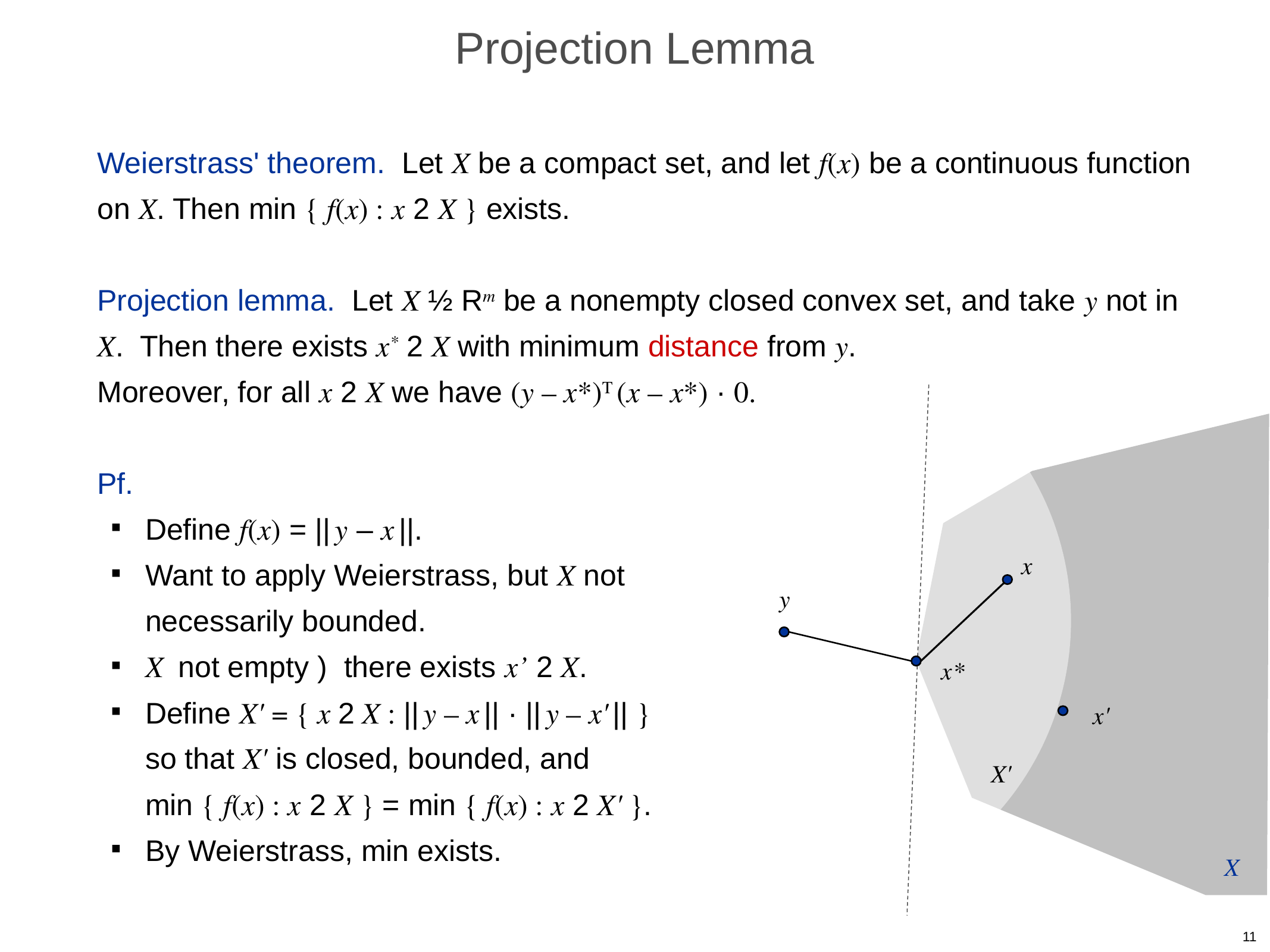

# Projection Lemma
Weierstrass' theorem.  Let X be a compact set, and let f(x) be a continuous function on X. Then min { f(x) : x 2 X } exists.
Projection lemma.  Let X ½ Rm be a nonempty closed convex set, and take y not in X.  Then there exists x* 2 X with minimum distance from y.
Moreover, for all x 2 X we have (y – x*)T (x – x*) · 0.

Pf.
Define f(x) = || y – x ||.
Want to apply Weierstrass, but X not
necessarily bounded.
X  not empty )  there exists x’ 2 X.
Define X' = { x 2 X : || y – x || · || y – x' || }
so that X' is closed, bounded, and
min { f(x) : x 2 X } = min { f(x) : x 2 X' }.
By Weierstrass, min exists.

x

y

x*

x'

X'
X
11